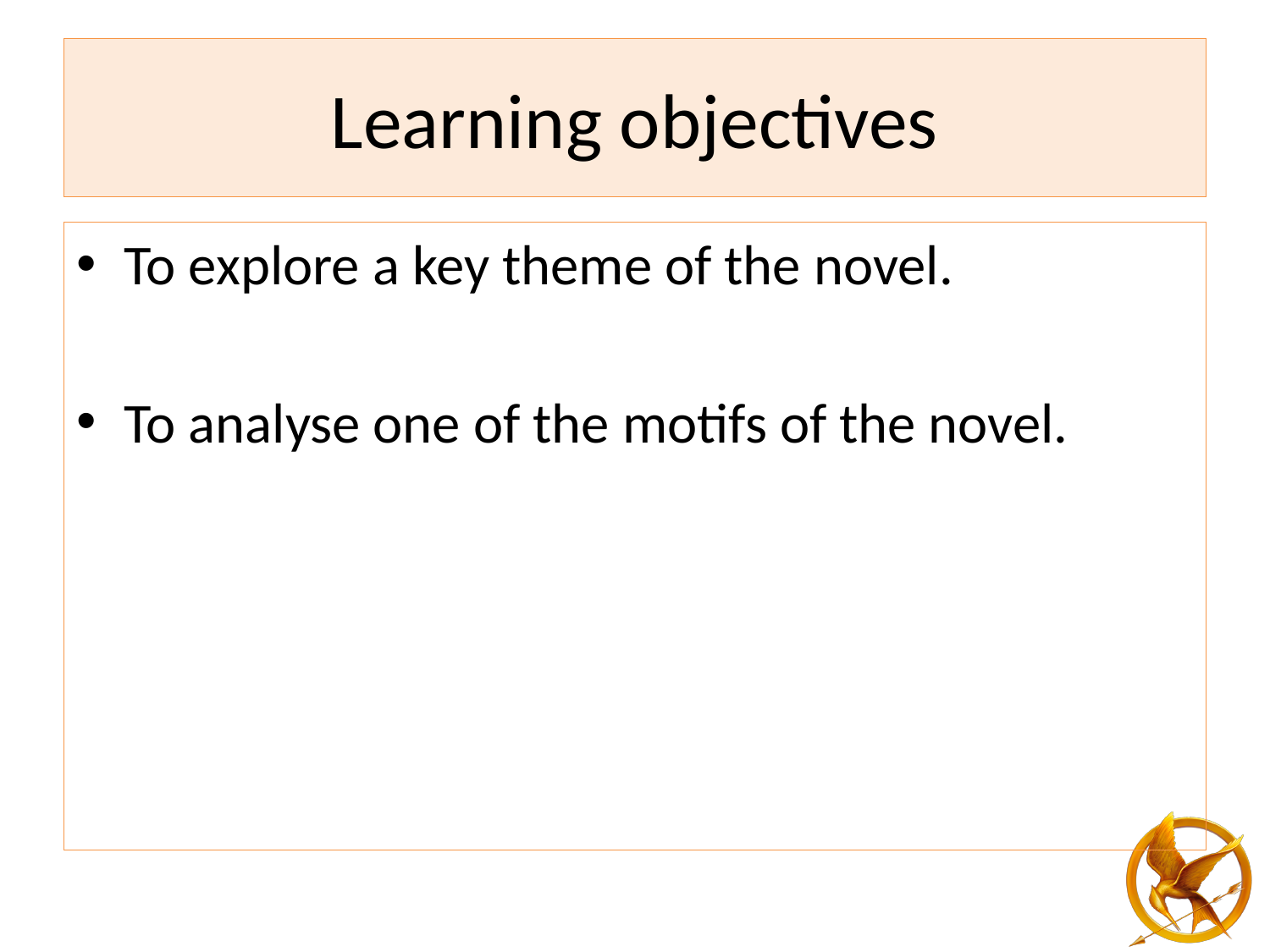

# Learning objectives
To explore a key theme of the novel.

To analyse one of the motifs of the novel.